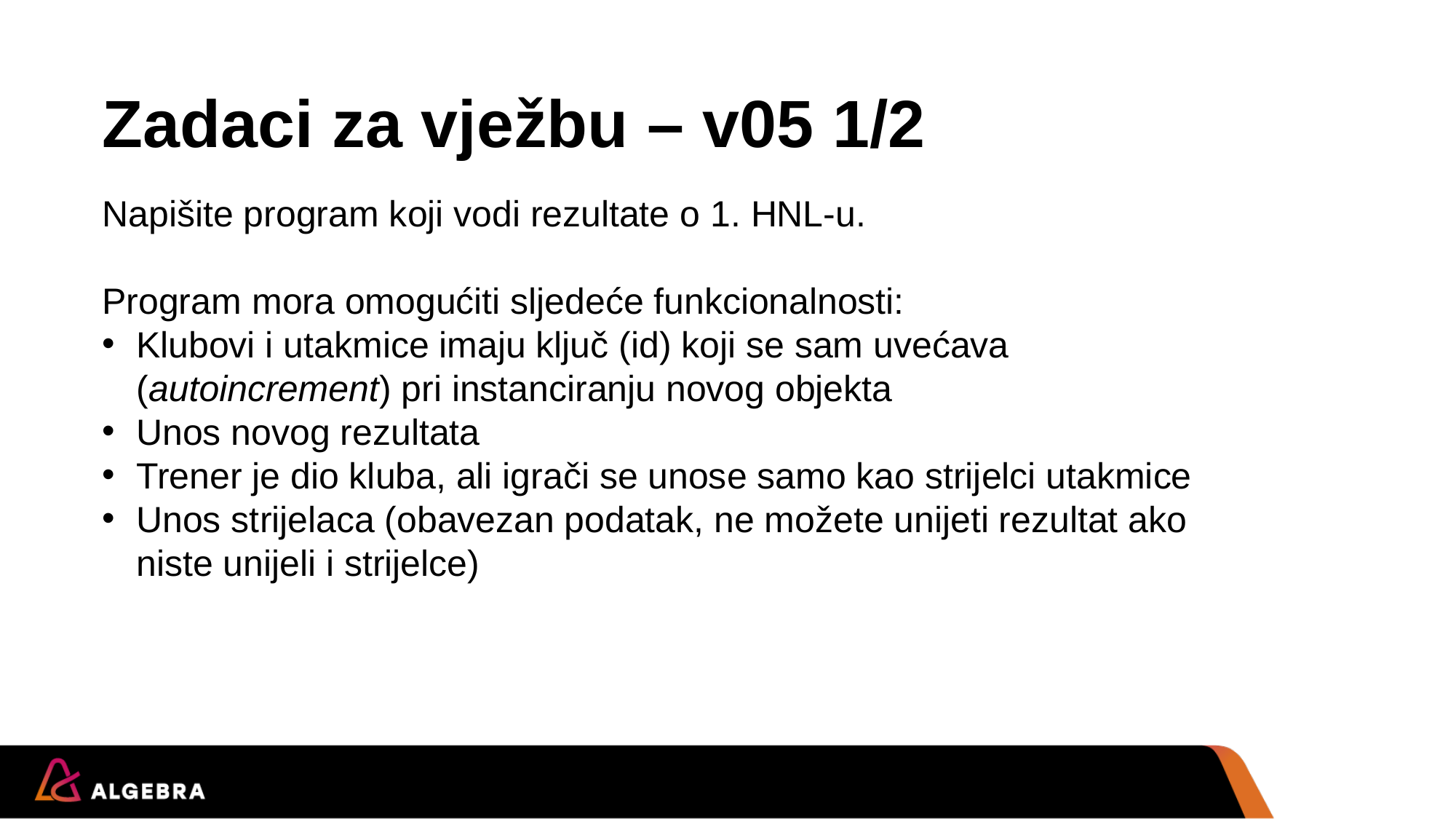

# Zadaci za vježbu – v05 1/2
Napišite program koji vodi rezultate o 1. HNL-u.

Program mora omogućiti sljedeće funkcionalnosti:
Klubovi i utakmice imaju ključ (id) koji se sam uvećava (autoincrement) pri instanciranju novog objekta
Unos novog rezultata
Trener je dio kluba, ali igrači se unose samo kao strijelci utakmice
Unos strijelaca (obavezan podatak, ne možete unijeti rezultat ako niste unijeli i strijelce)